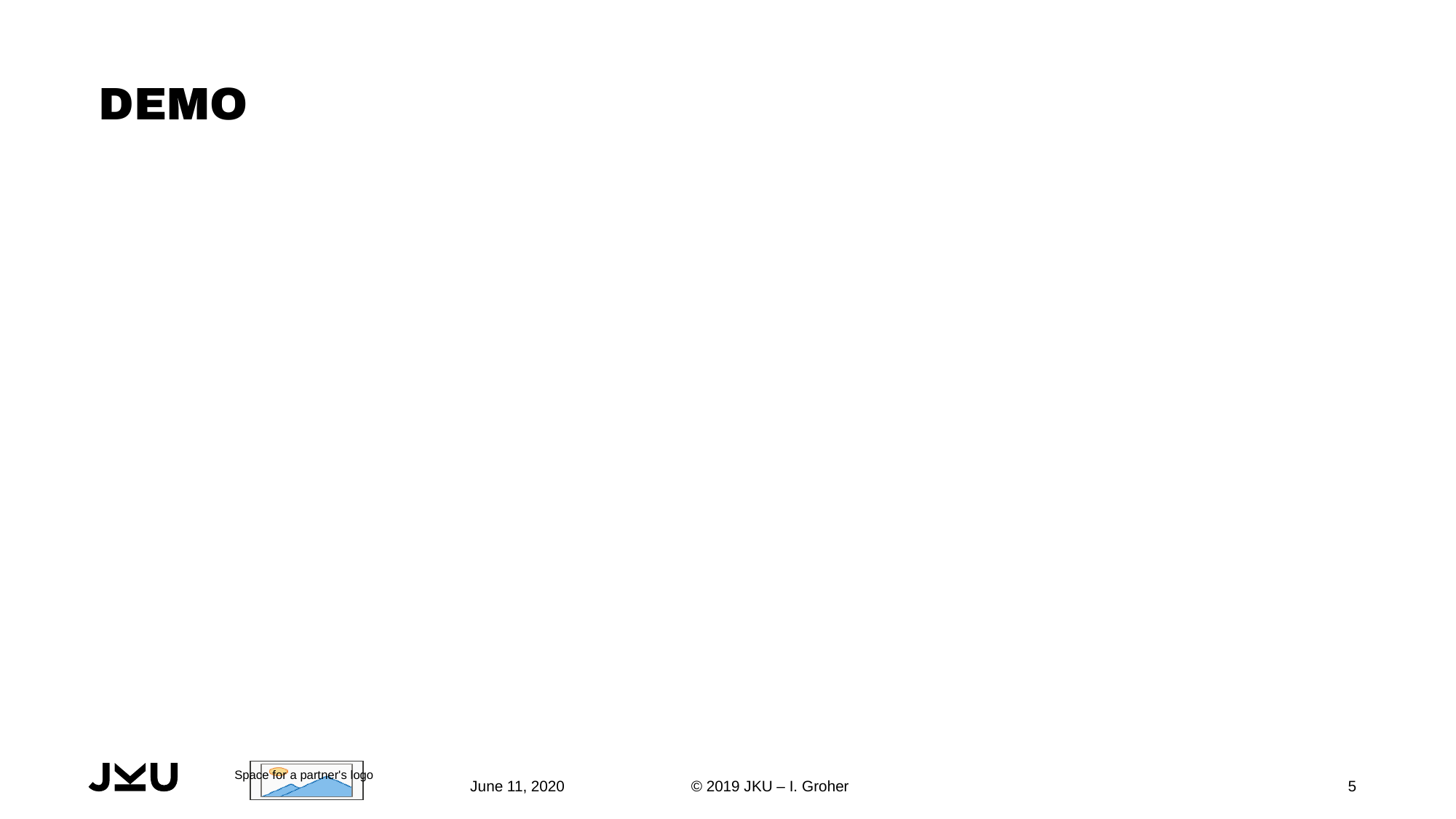

# Demo

June 11, 2020
© 2019 JKU – I. Groher
5